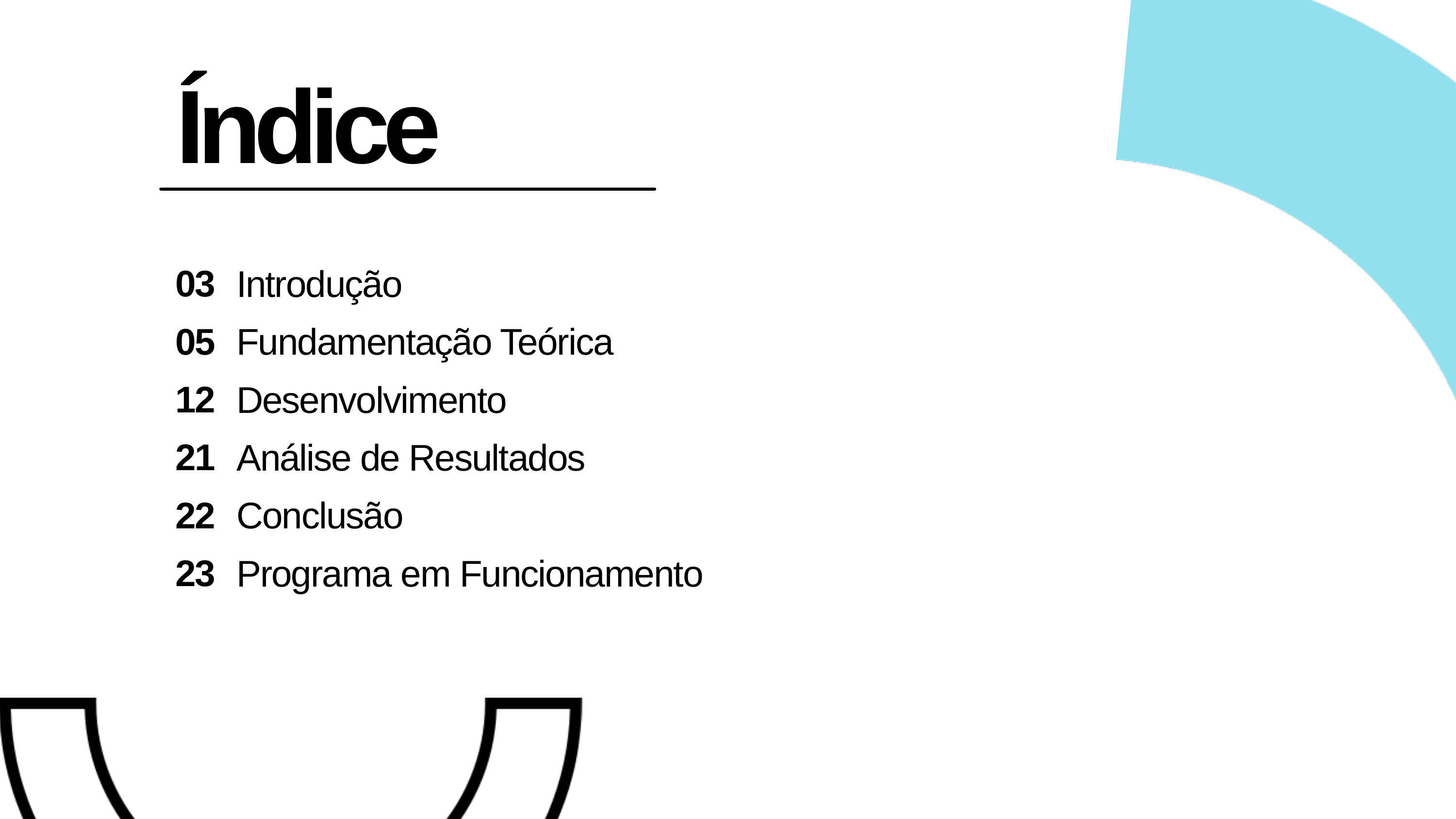

Índice

03
05
12
21
22
23

Introdução
Fundamentação Teórica
Desenvolvimento
Análise de Resultados
Conclusão
Programa em Funcionamento